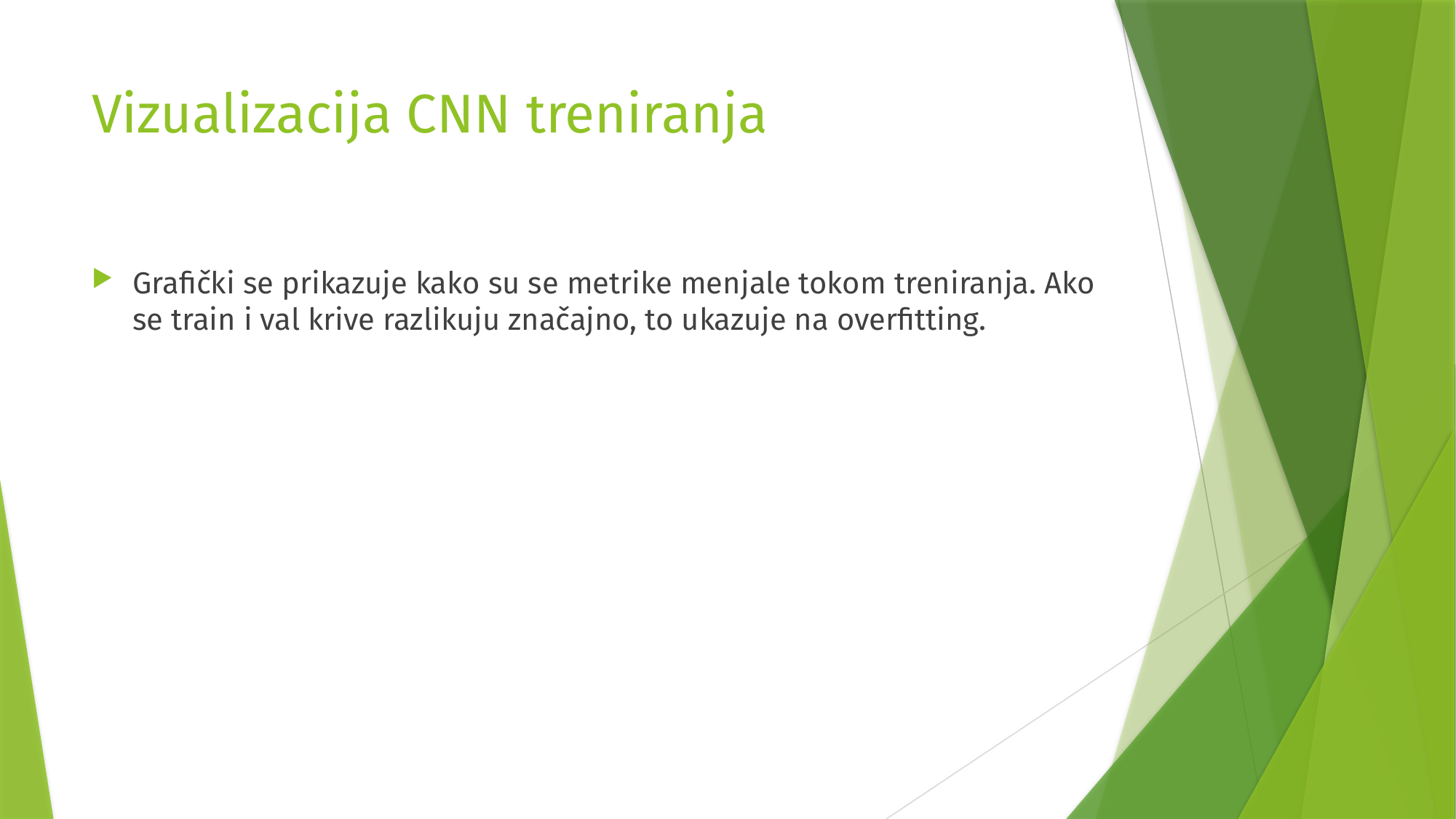

# Vizualizacija CNN treniranja
Grafički se prikazuje kako su se metrike menjale tokom treniranja. Ako se train i val krive razlikuju značajno, to ukazuje na overfitting.